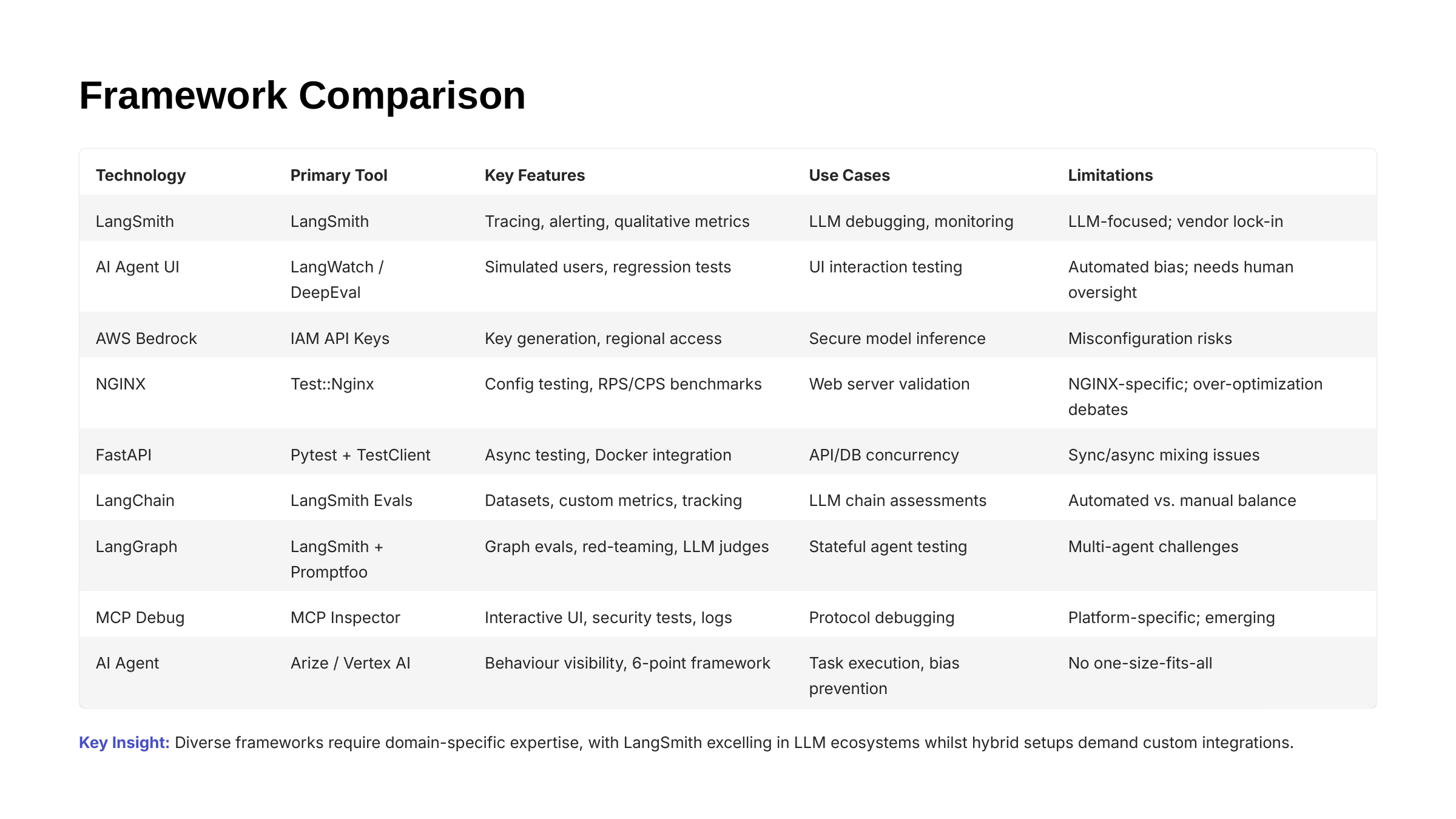

Framework Comparison

Technology
Primary Tool
Key Features
Use Cases
Limitations

LangSmith
LangSmith
Tracing, alerting, qualitative metrics
LLM debugging, monitoring
LLM-focused; vendor lock-in

AI Agent UI
LangWatch / DeepEval
Simulated users, regression tests
UI interaction testing
Automated bias; needs human oversight

AWS Bedrock
IAM API Keys
Key generation, regional access
Secure model inference
Misconfiguration risks

NGINX
Test::Nginx
Config testing, RPS/CPS benchmarks
Web server validation
NGINX-specific; over-optimization debates

FastAPI
Pytest + TestClient
Async testing, Docker integration
API/DB concurrency
Sync/async mixing issues

LangChain
LangSmith Evals
Datasets, custom metrics, tracking
LLM chain assessments
Automated vs. manual balance

LangGraph
LangSmith + Promptfoo
Graph evals, red-teaming, LLM judges
Stateful agent testing
Multi-agent challenges

MCP Debug
MCP Inspector
Interactive UI, security tests, logs
Protocol debugging
Platform-specific; emerging

AI Agent
Arize / Vertex AI
Behaviour visibility, 6-point framework
Task execution, bias prevention
No one-size-fits-all
Key Insight: Diverse frameworks require domain-specific expertise, with LangSmith excelling in LLM ecosystems whilst hybrid setups demand custom integrations.